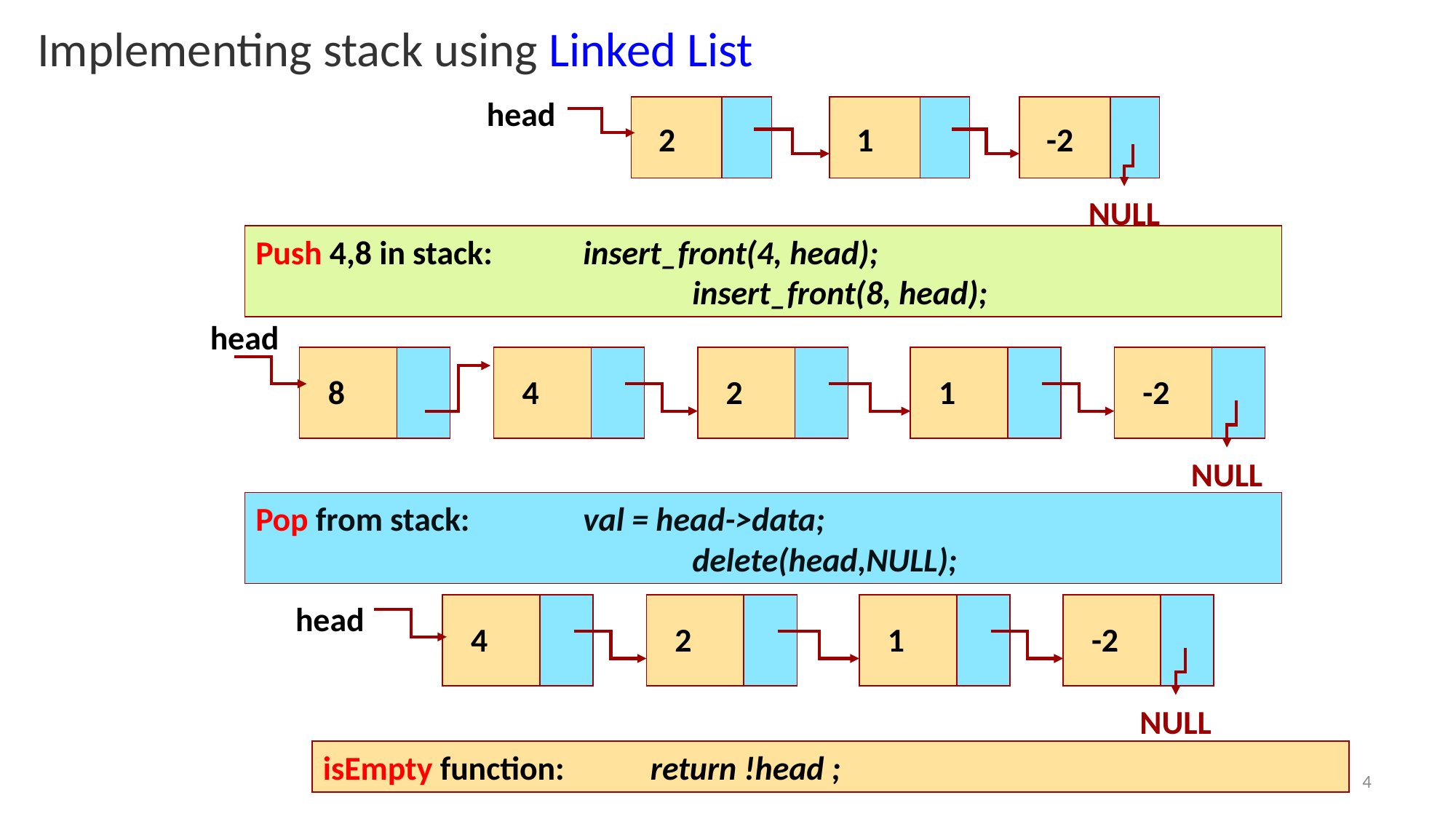

Implementing stack using Linked List
head

2
1
-2
NULL
Push 4,8 in stack: 	insert_front(4, head);
				insert_front(8, head);
head

8
4
2
1
-2
NULL
Pop from stack: 	val = head->data;
				delete(head,NULL);
head

4
2
1
-2
NULL
isEmpty function:	return !head ;
4